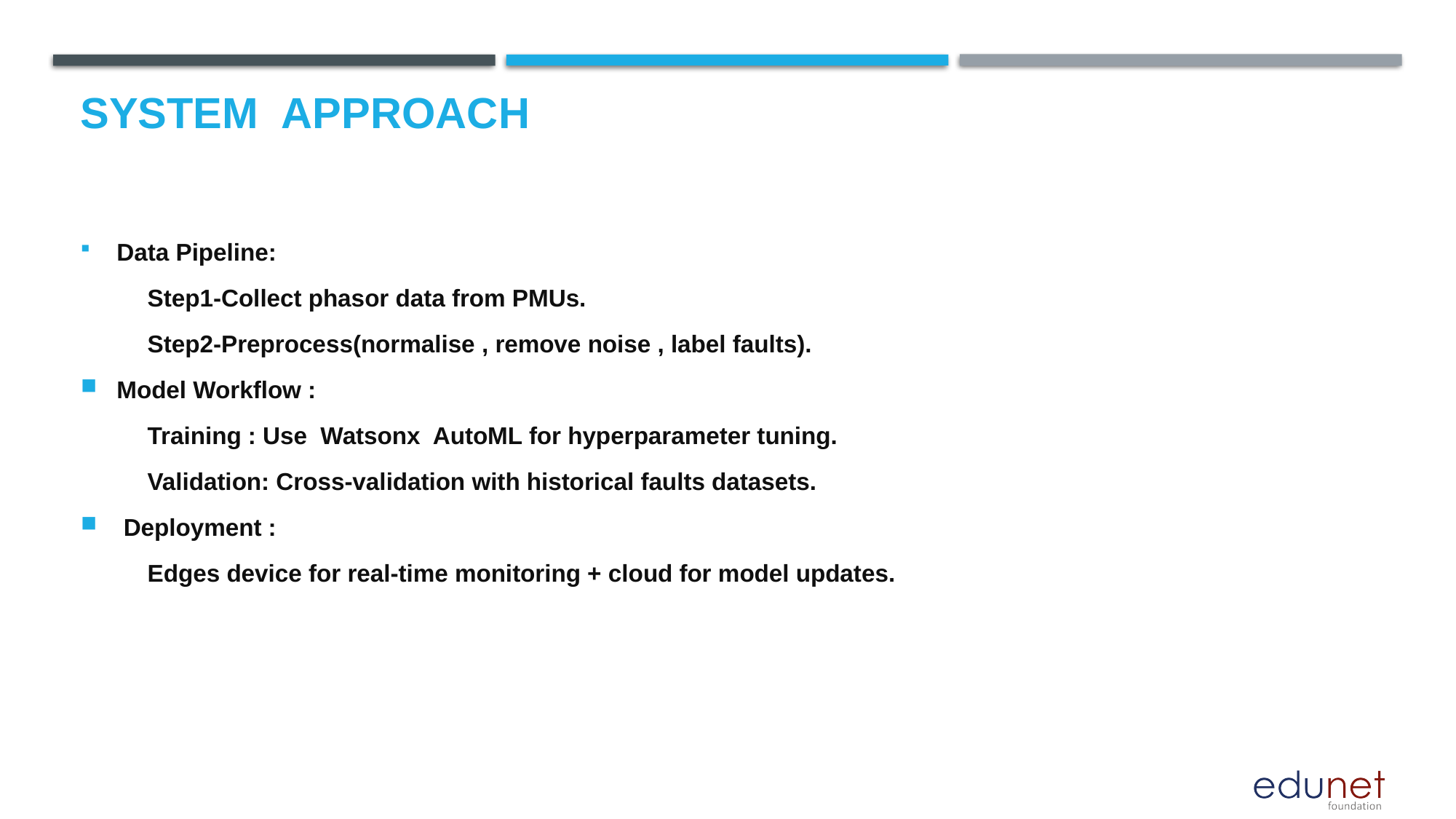

# System  Approach
Data Pipeline:
          Step1-Collect phasor data from PMUs.
          Step2-Preprocess(normalise , remove noise , label faults).
Model Workflow :
          Training : Use  Watsonx  AutoML for hyperparameter tuning.
          Validation: Cross-validation with historical faults datasets.
 Deployment :
          Edges device for real-time monitoring + cloud for model updates.